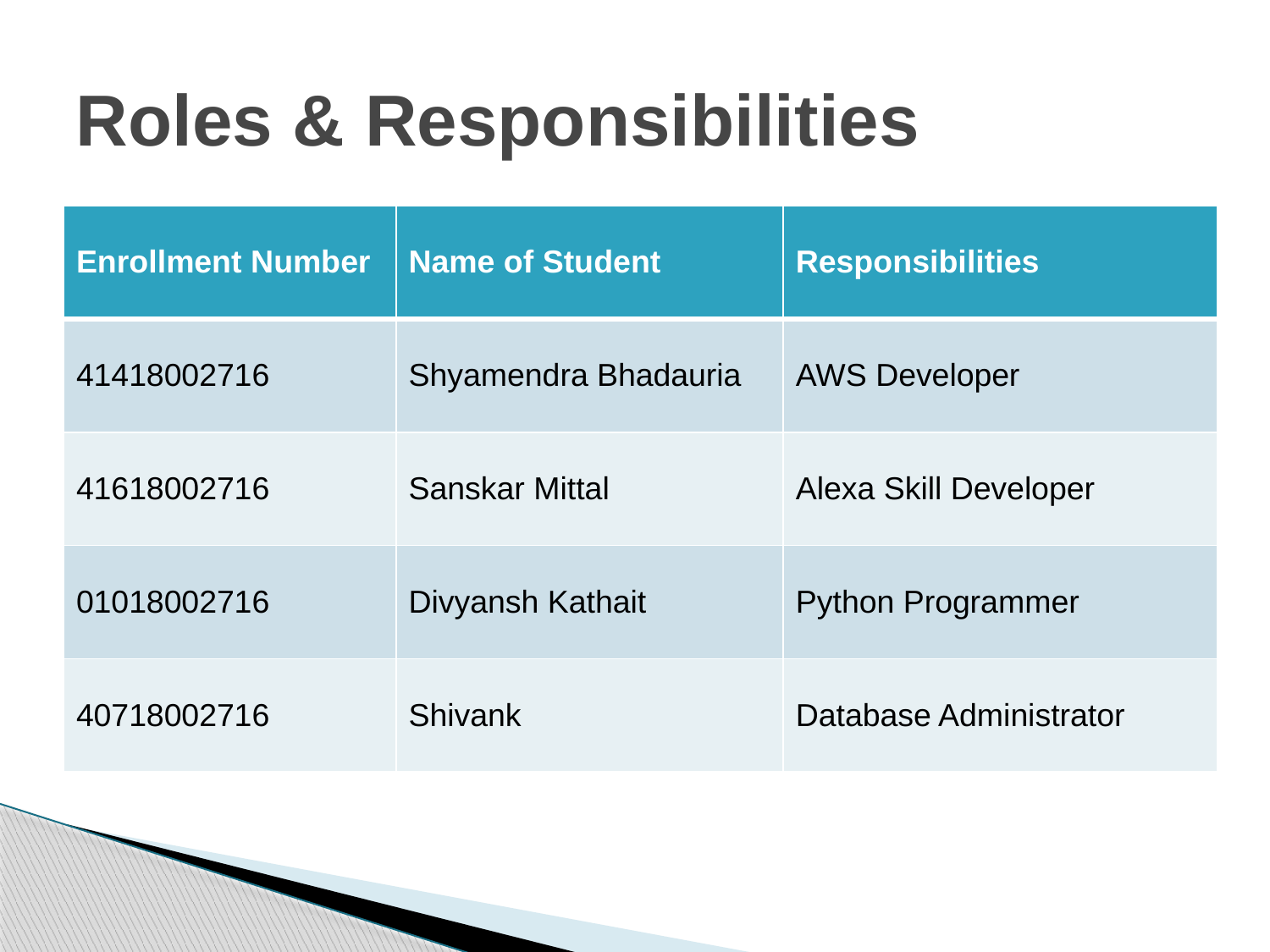

# Roles & Responsibilities
| Enrollment Number | Name of Student | Responsibilities |
| --- | --- | --- |
| 41418002716 | Shyamendra Bhadauria | AWS Developer |
| 41618002716 | Sanskar Mittal | Alexa Skill Developer |
| 01018002716 | Divyansh Kathait | Python Programmer |
| 40718002716 | Shivank | Database Administrator |